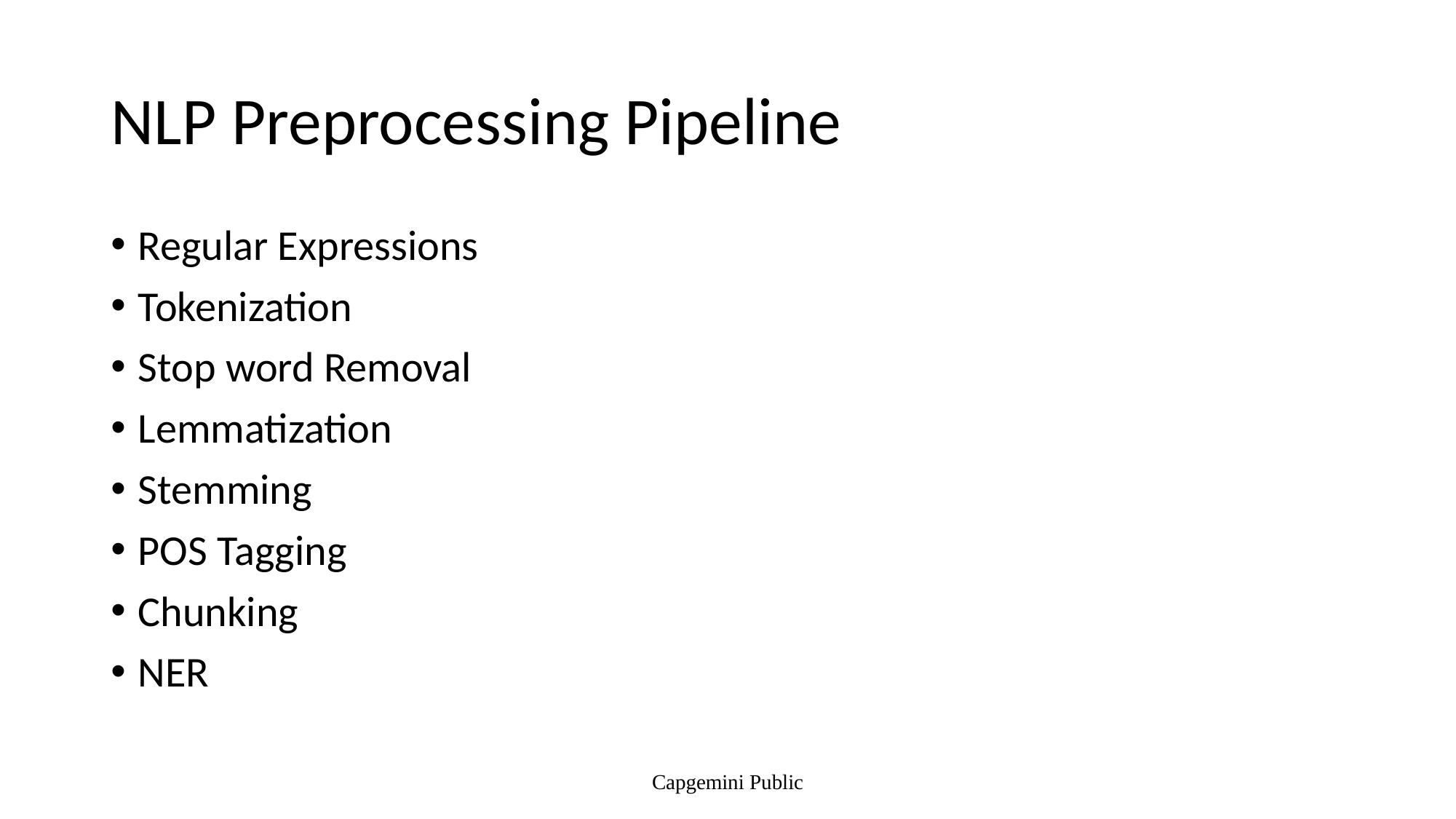

# NLP Preprocessing Pipeline
Regular Expressions
Tokenization
Stop word Removal
Lemmatization
Stemming
POS Tagging
Chunking
NER
Capgemini Public